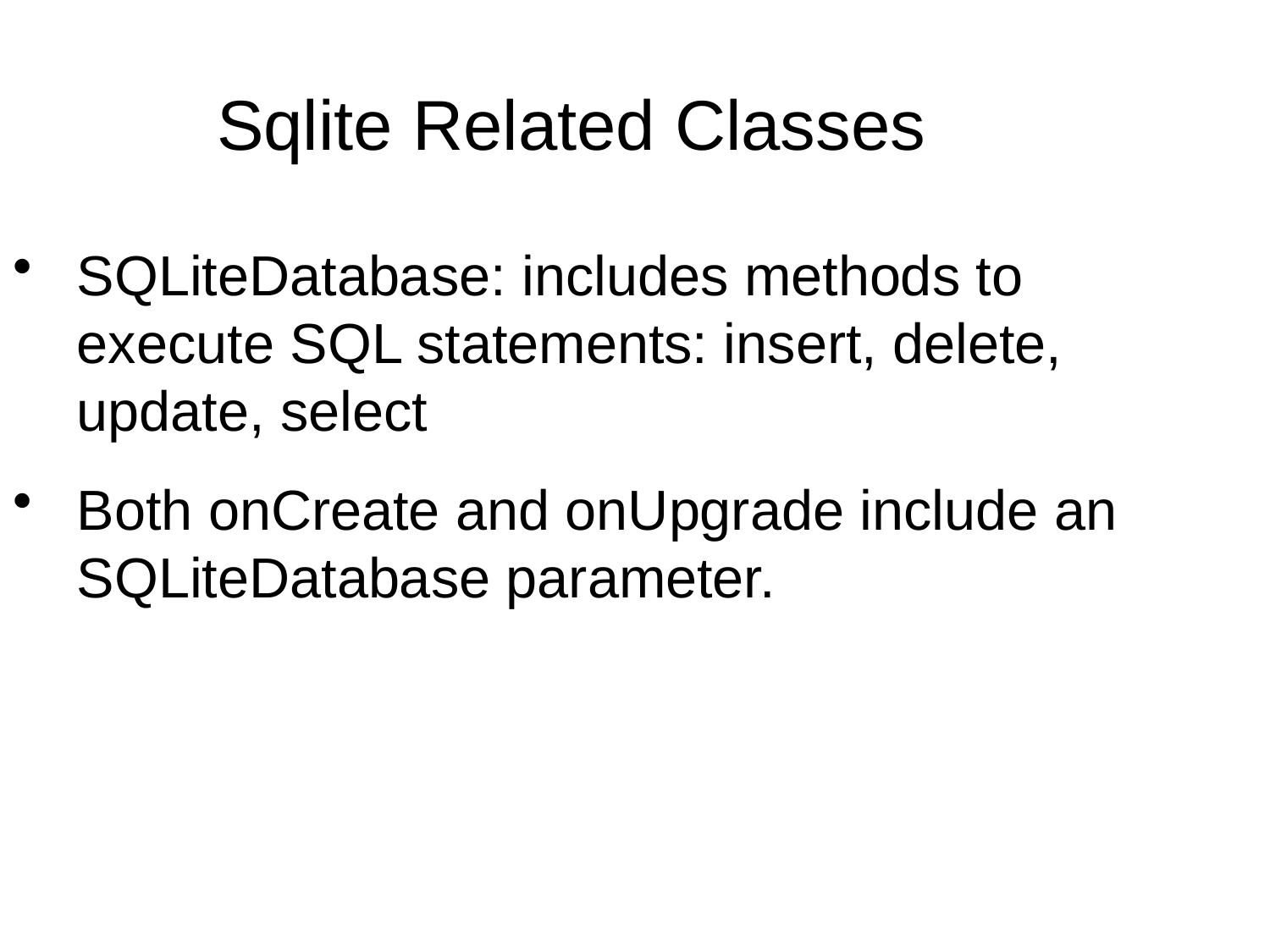

Sqlite Related Classes
SQLiteDatabase: includes methods to execute SQL statements: insert, delete, update, select
Both onCreate and onUpgrade include an SQLiteDatabase parameter.